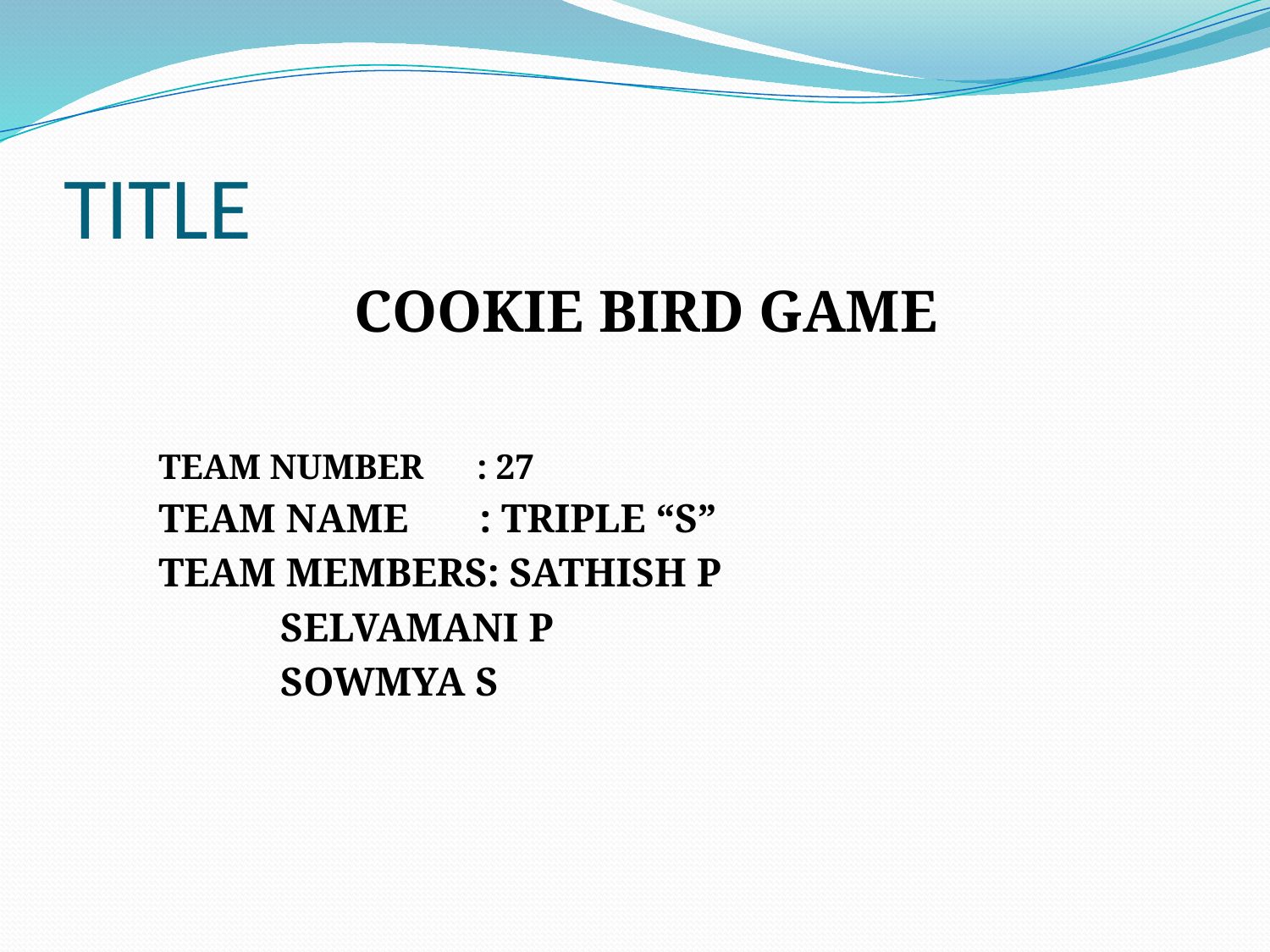

# TITLE
                      COOKIE BIRD GAME

TEAM NUMBER      : 27
TEAM NAME       : TRIPLE “S”
TEAM MEMBERS: SATHISH P
			         SELVAMANI P
			         SOWMYA S